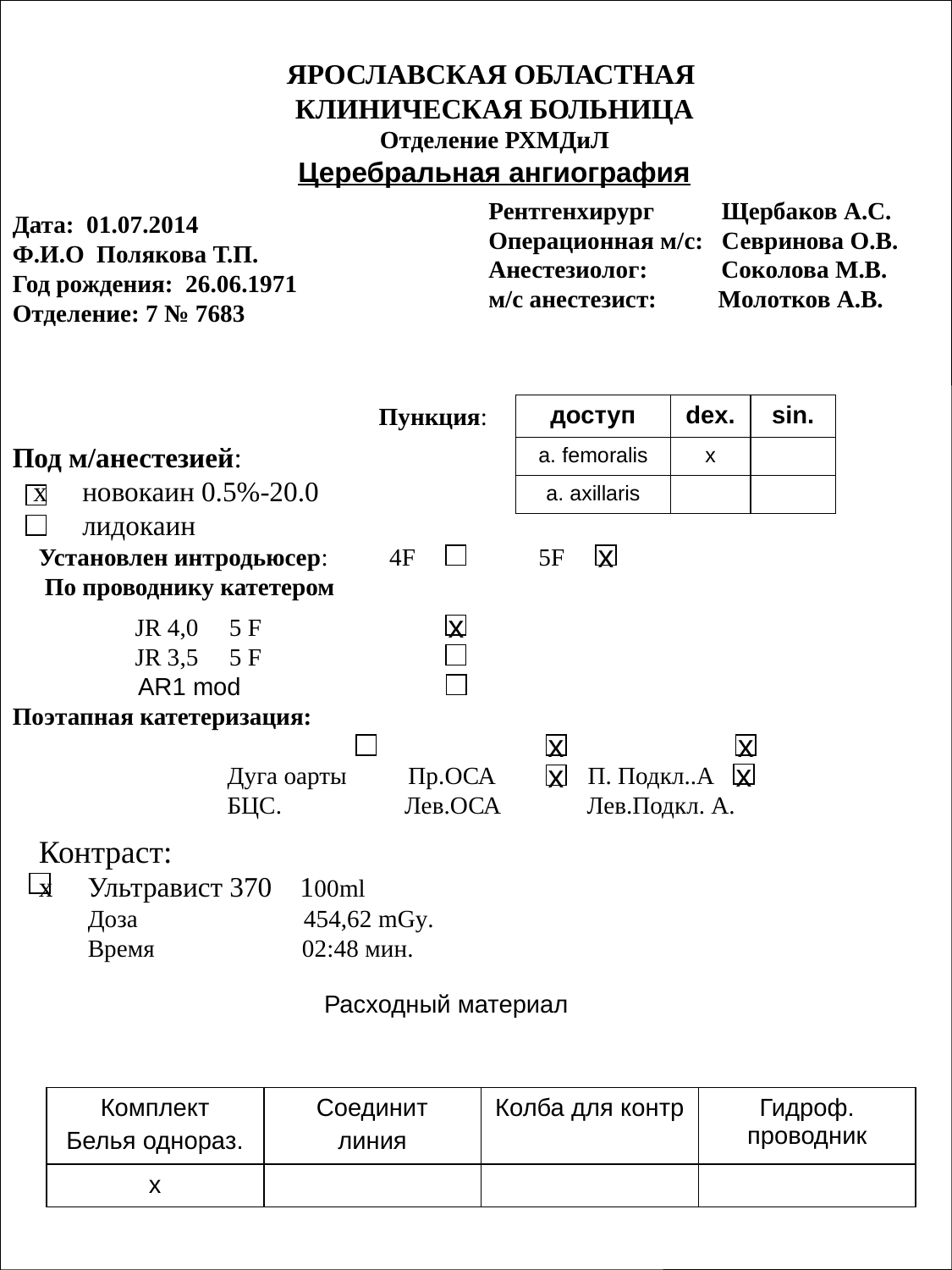

ЯРОСЛАВСКАЯ ОБЛАСТНАЯ
КЛИНИЧЕСКАЯ БОЛЬНИЦА
Отделение РХМДиЛ
Церебральная ангиография

Дата:  01.07.2014
Ф.И.О  Полякова Т.П.
Год рождения:  26.06.1971
Отделение: 7 № 7683
Рентгенхирург           Щербаков А.С.
Операционная м/с:   Севринова О.В.
Анестезиолог:            Соколова М.В.
м/с анестезист:          Молотков А.В.

Под м/анестезией:
   х     новокаин 0.5%-20.0
          лидокаин

Пункция:
| доступ | dex. | sin. |
| --- | --- | --- |
| a. femoralis | х |  |
| a. axillaris |  |  |

Установлен интродьюсер:          4F                    5F
 По проводнику катетером

х
                    JR 4,0     5 F
                    JR 3,5     5 F
                  AR1 mod
Поэтапная катетеризация:

                                   Дуга оарты          Пр.ОСА               П. Подкл..А
                                   БЦС.                    Лев.ОСА              Лев.Подкл. А.

х

х
х
х
х
Контраст:
х     Ультравист 370    100ml
        Доза                           454,62 mGy.
        Время                        02:48 мин.

Расходный материал

| Комплект Белья однораз. | Соединит линия | Колба для контр | Гидроф. проводник |
| --- | --- | --- | --- |
| х |  |  |  |